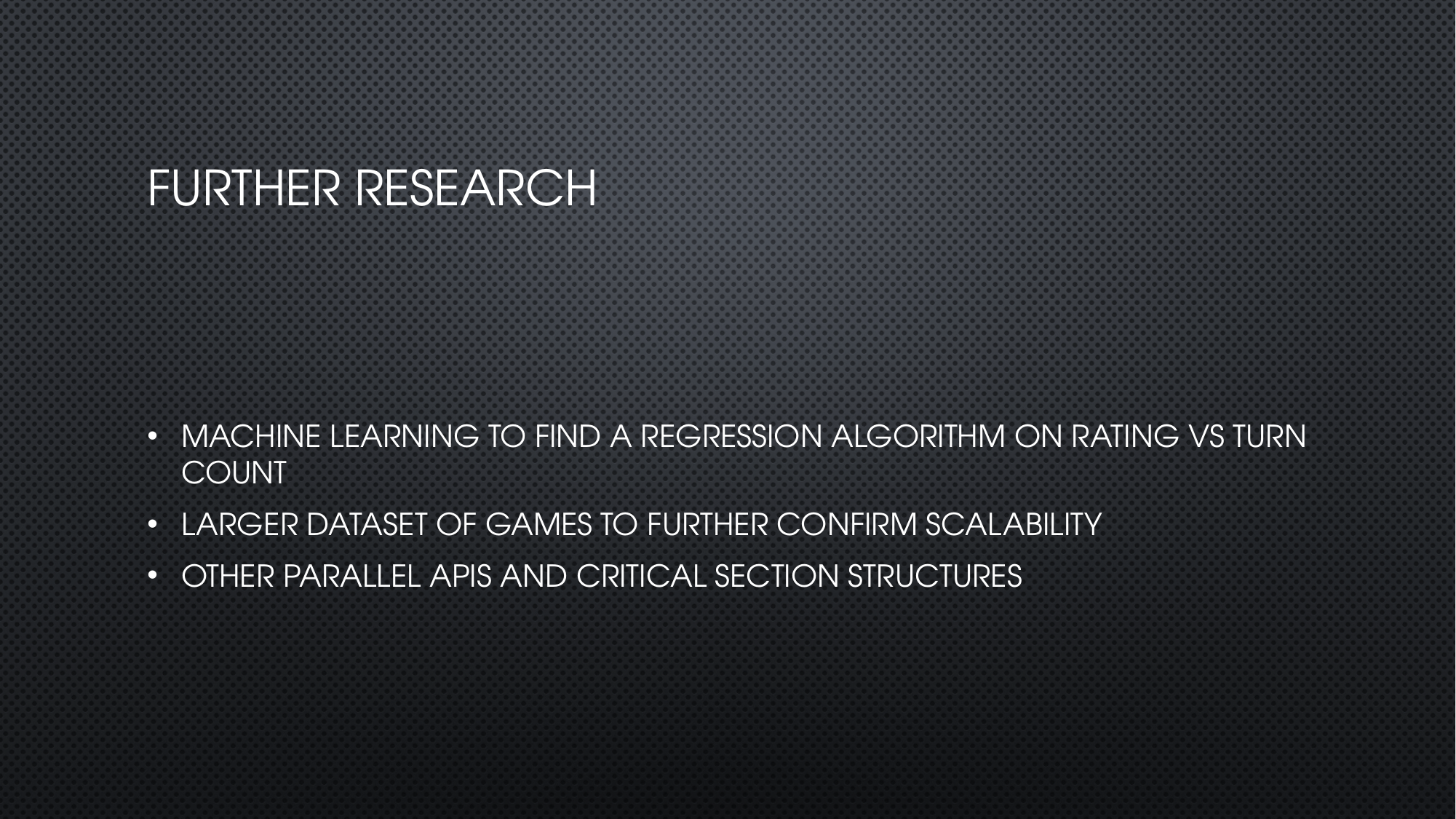

# Further Research
Machine Learning to find a regression algorithm on Rating vs Turn Count
Larger Dataset of games to further confirm scalability
Other Parallel APIs and Critical Section structures